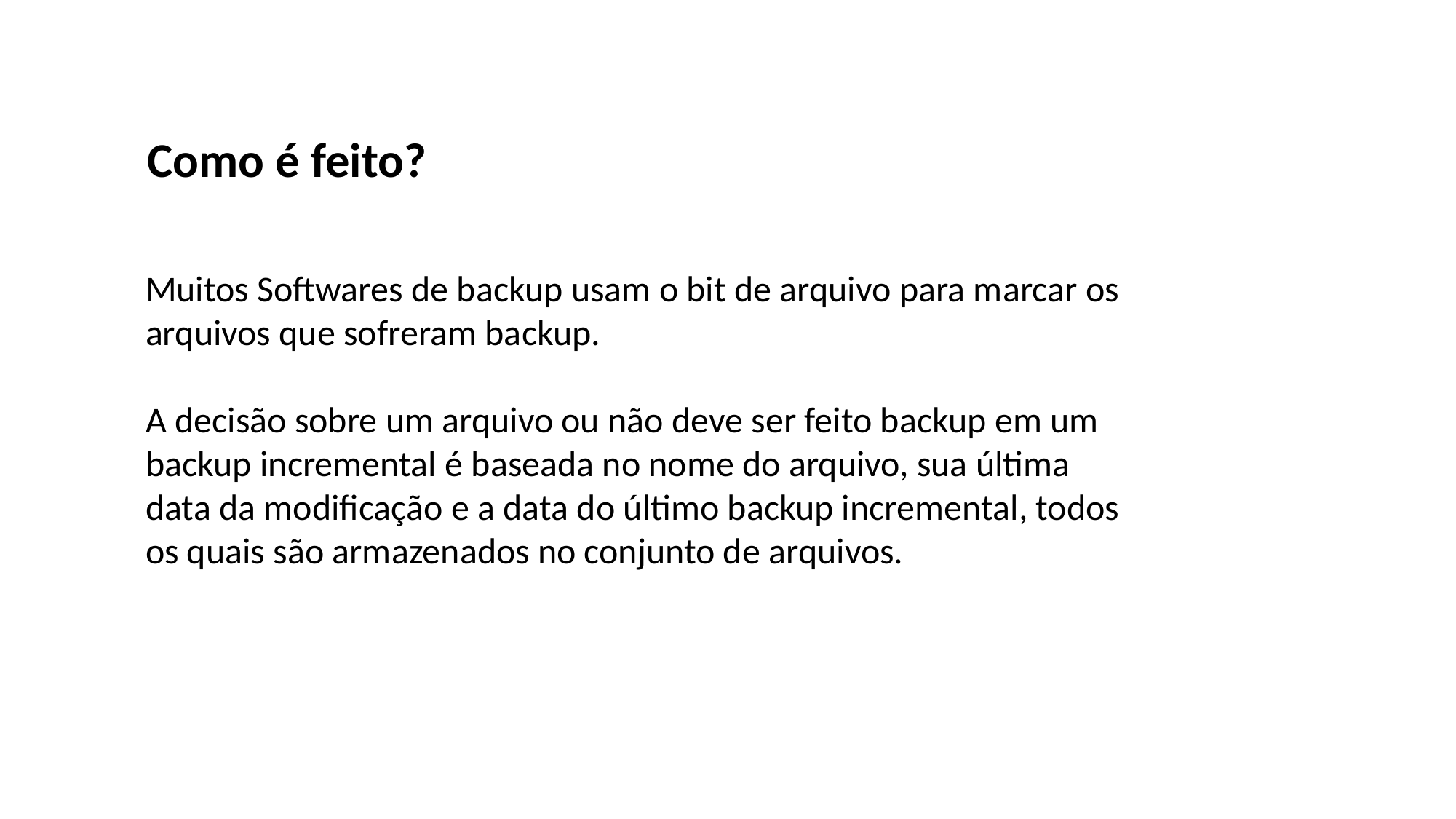

Como é feito?
Muitos Softwares de backup usam o bit de arquivo para marcar os arquivos que sofreram backup.

A decisão sobre um arquivo ou não deve ser feito backup em um backup incremental é baseada no nome do arquivo, sua última data da modificação e a data do último backup incremental, todos os quais são armazenados no conjunto de arquivos.